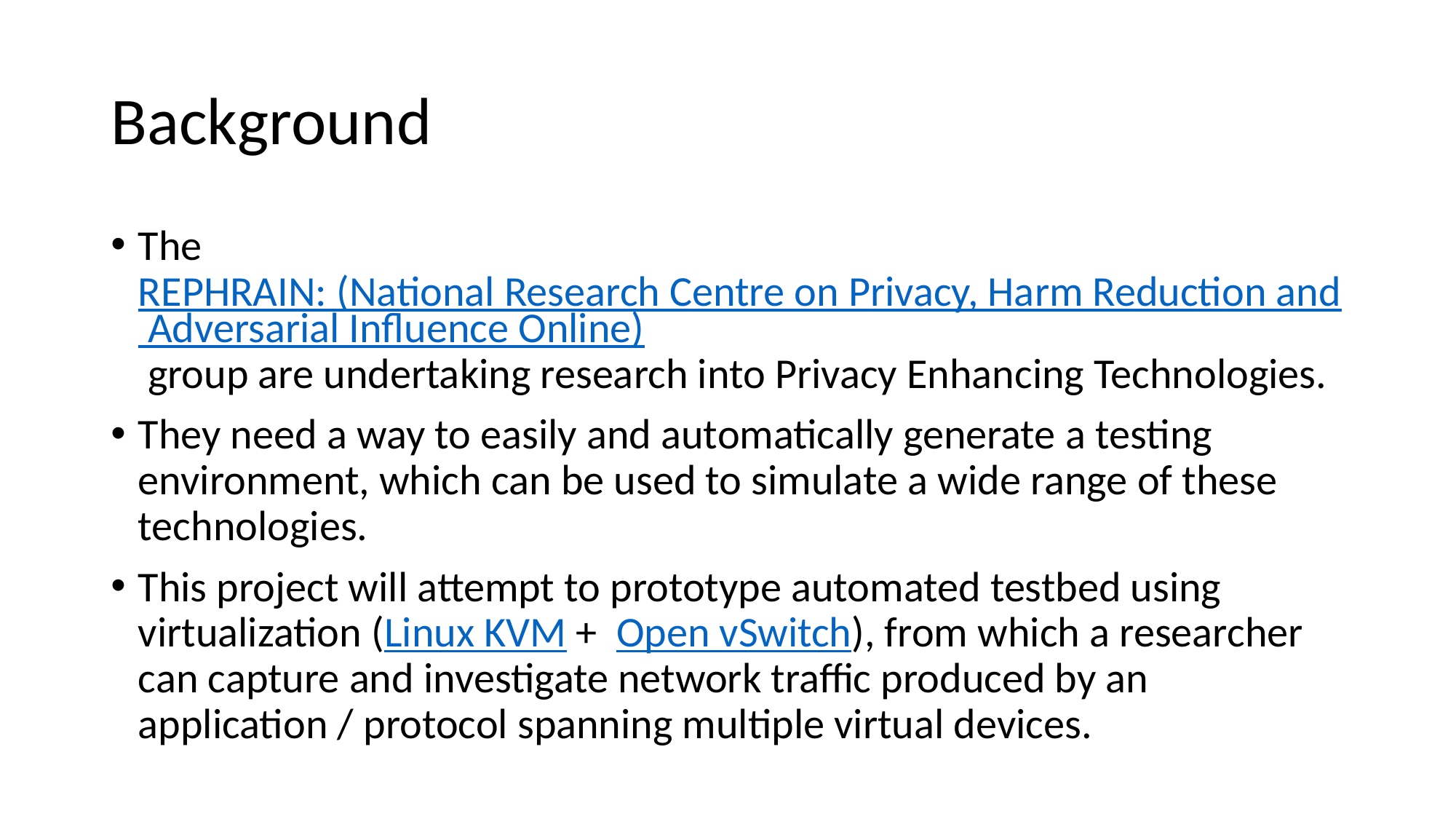

# Background
The REPHRAIN: (National Research Centre on Privacy, Harm Reduction and Adversarial Influence Online) group are undertaking research into Privacy Enhancing Technologies.
They need a way to easily and automatically generate a testing environment, which can be used to simulate a wide range of these technologies.
This project will attempt to prototype automated testbed using virtualization (Linux KVM +  Open vSwitch), from which a researcher can capture and investigate network traffic produced by an application / protocol spanning multiple virtual devices.